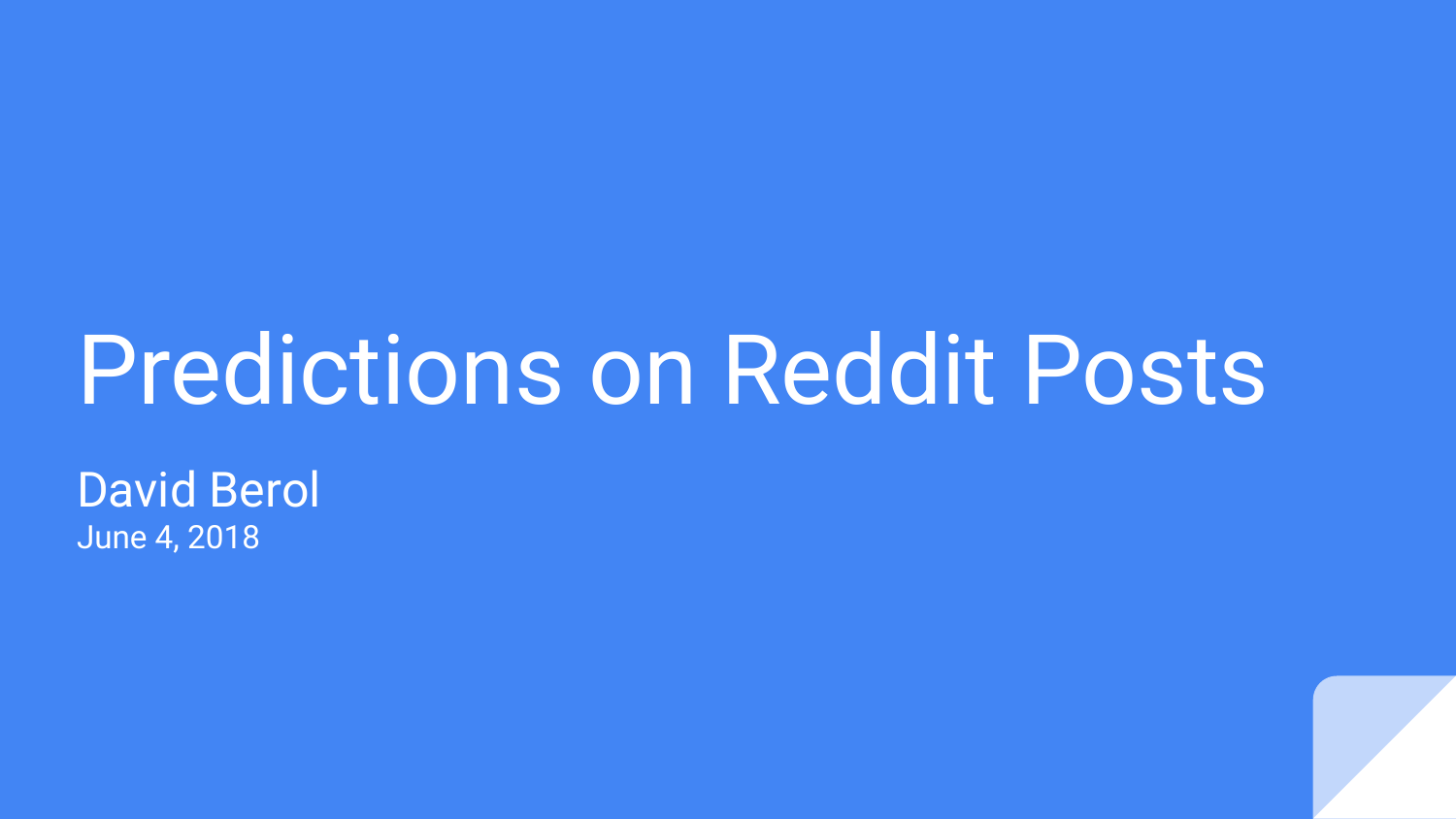

# Predictions on Reddit Posts
David Berol
June 4, 2018